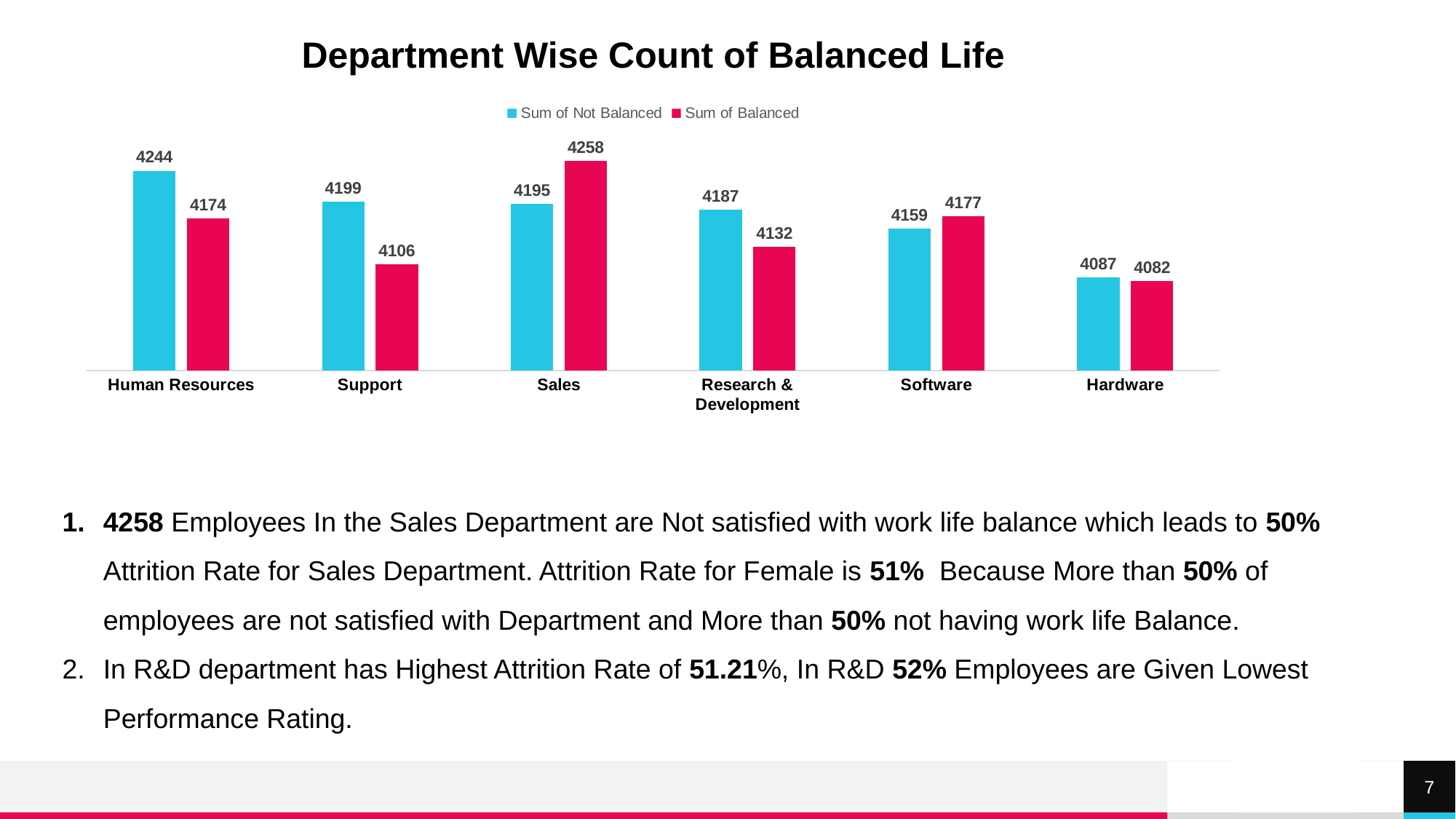

#
Department Wise Count of Balanced Life

### Chart

| Category | Sum of Not Balanced | Sum of Balanced |
|---|---|---|
| Human Resources | 4244.0 | 4174.0 |
| Support | 4199.0 | 4106.0 |
| Sales | 4195.0 | 4258.0 |
| Research & Development | 4187.0 | 4132.0 |
| Software | 4159.0 | 4177.0 |
| Hardware | 4087.0 | 4082.0 |
4258 Employees In the Sales Department are Not satisfied with work life balance which leads to 50% Attrition Rate for Sales Department. Attrition Rate for Female is 51%  Because More than 50% of employees are not satisfied with Department and More than 50% not having work life Balance.
In R&D department has Highest Attrition Rate of 51.21%, In R&D 52% Employees are Given Lowest Performance Rating.

7